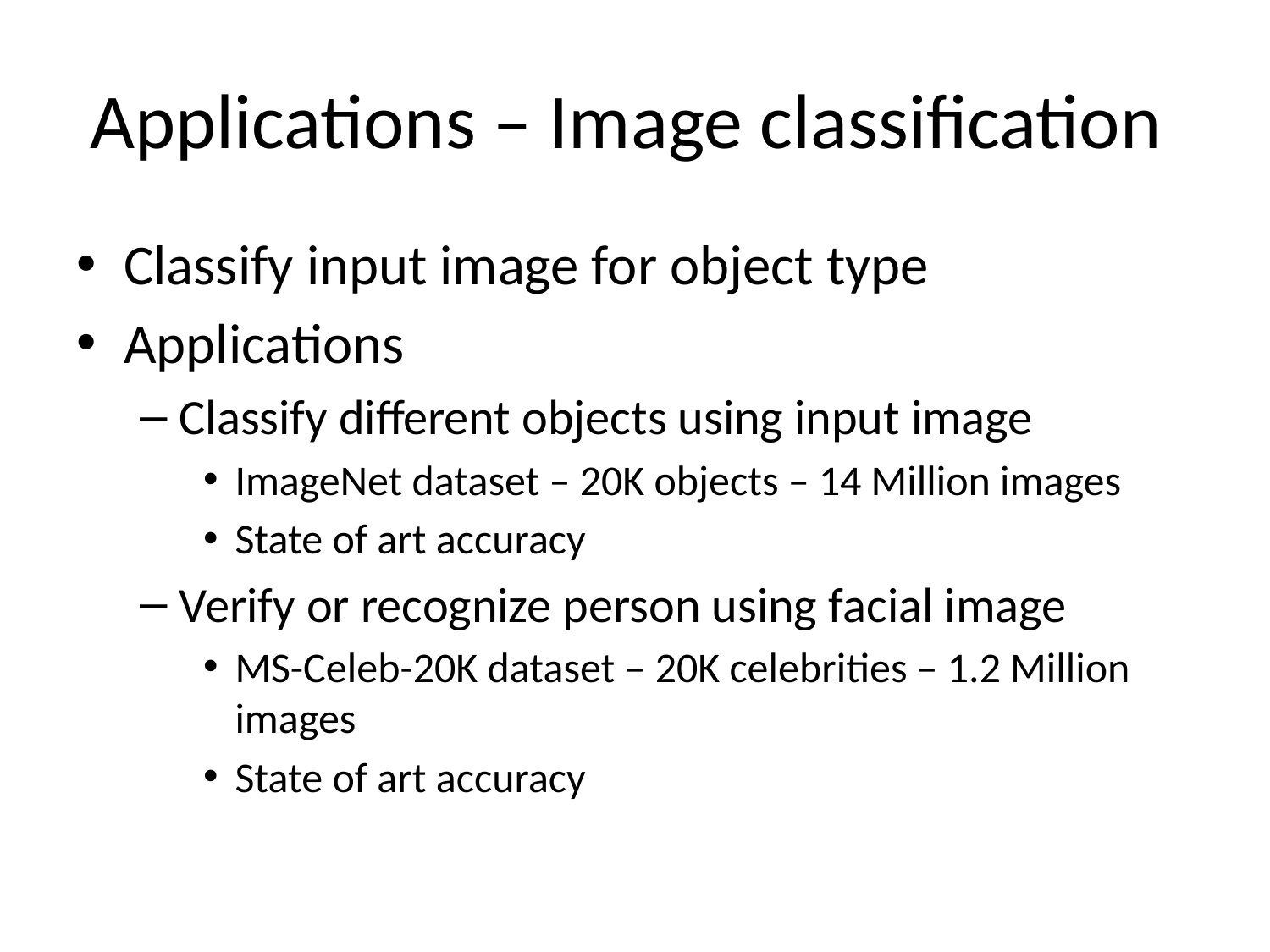

# Applications – Image classification
Classify input image for object type
Applications
Classify different objects using input image
ImageNet dataset – 20K objects – 14 Million images
State of art accuracy
Verify or recognize person using facial image
MS-Celeb-20K dataset – 20K celebrities – 1.2 Million images
State of art accuracy